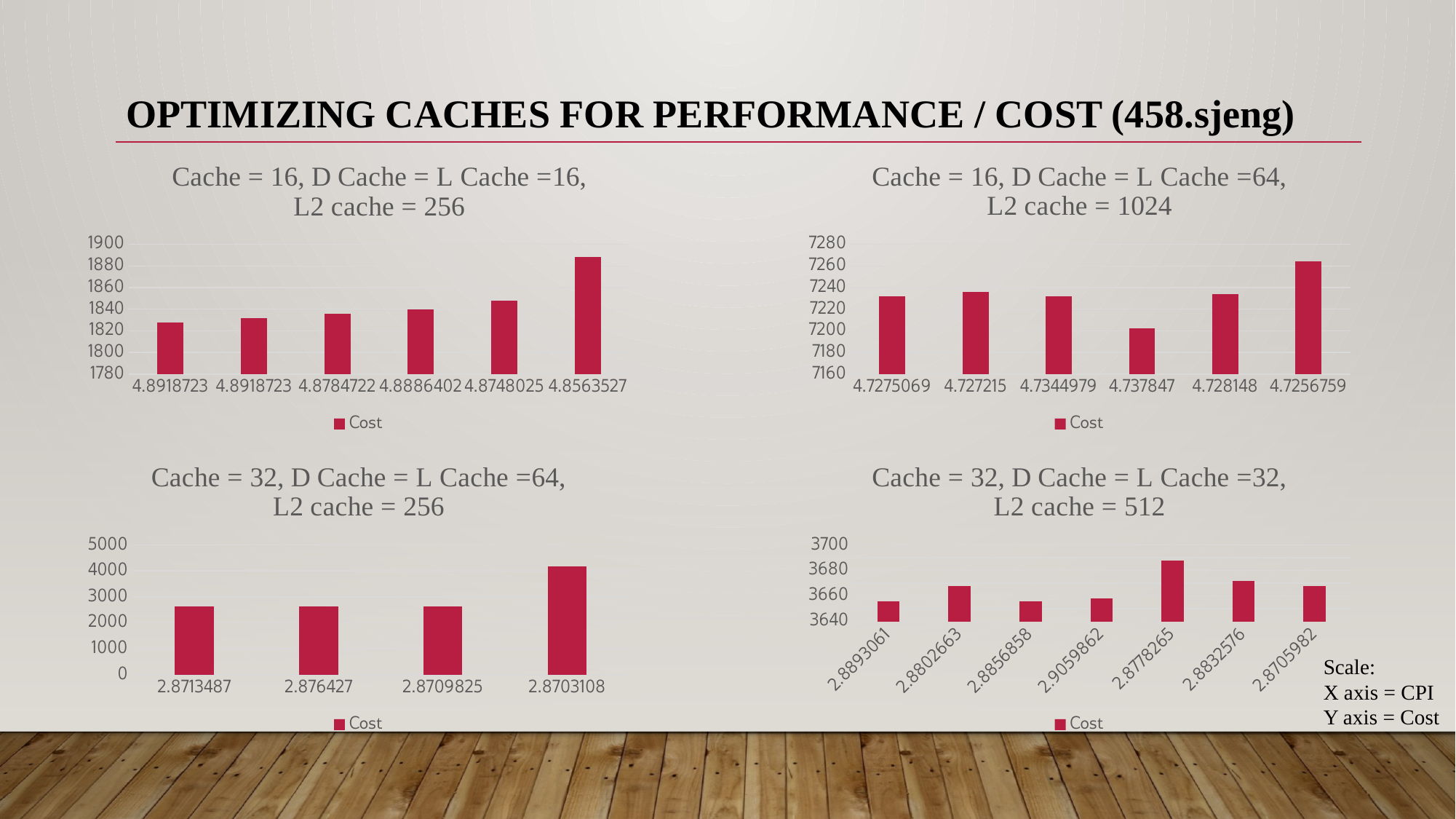

OPTIMIZING CACHES FOR PERFORMANCE / COST (458.sjeng)

### Chart: Cache = 16, D Cache = L Cache =16, L2 cache = 256

| Category | Cost |
|---|---|
| 4.8918723000000002 | 1828.0 |
| 4.8918723000000002 | 1832.0 |
| 4.8784722 | 1836.0 |
| 4.8886402000000002 | 1840.0 |
| 4.8748025000000004 | 1848.0 |
| 4.8563527000000004 | 1888.0 |

### Chart: Cache = 16, D Cache = L Cache =64, L2 cache = 1024

| Category | Cost |
|---|---|
| 4.7275068999999998 | 7232.0 |
| 4.7272150000000002 | 7236.0 |
| 4.7344979 | 7232.0 |
| 4.7378470000000004 | 7202.0 |
| 4.728148 | 7234.0 |
| 4.7256758999999997 | 7264.0 |

### Chart: Cache = 32, D Cache = L Cache =64, L2 cache = 256

| Category | Cost |
|---|---|
| 2.8713487 | 2642.0 |
| 2.8764270000000001 | 2632.0 |
| 2.8709825000000002 | 2632.0 |
| 2.8703107999999999 | 4168.0 |

### Chart: Cache = 32, D Cache = L Cache =32, L2 cache = 512

| Category | Cost |
|---|---|
| 2.8893061000000002 | 3656.0 |
| 2.8802663000000002 | 3668.0 |
| 2.8856858000000001 | 3656.0 |
| 2.9059862000000001 | 3658.0 |
| 2.8778264999999998 | 3688.0 |
| 2.8832575999999999 | 3672.0 |
| 2.8705981999999999 | 3668.0 |
Scale:
X axis = CPI
Y axis = Cost